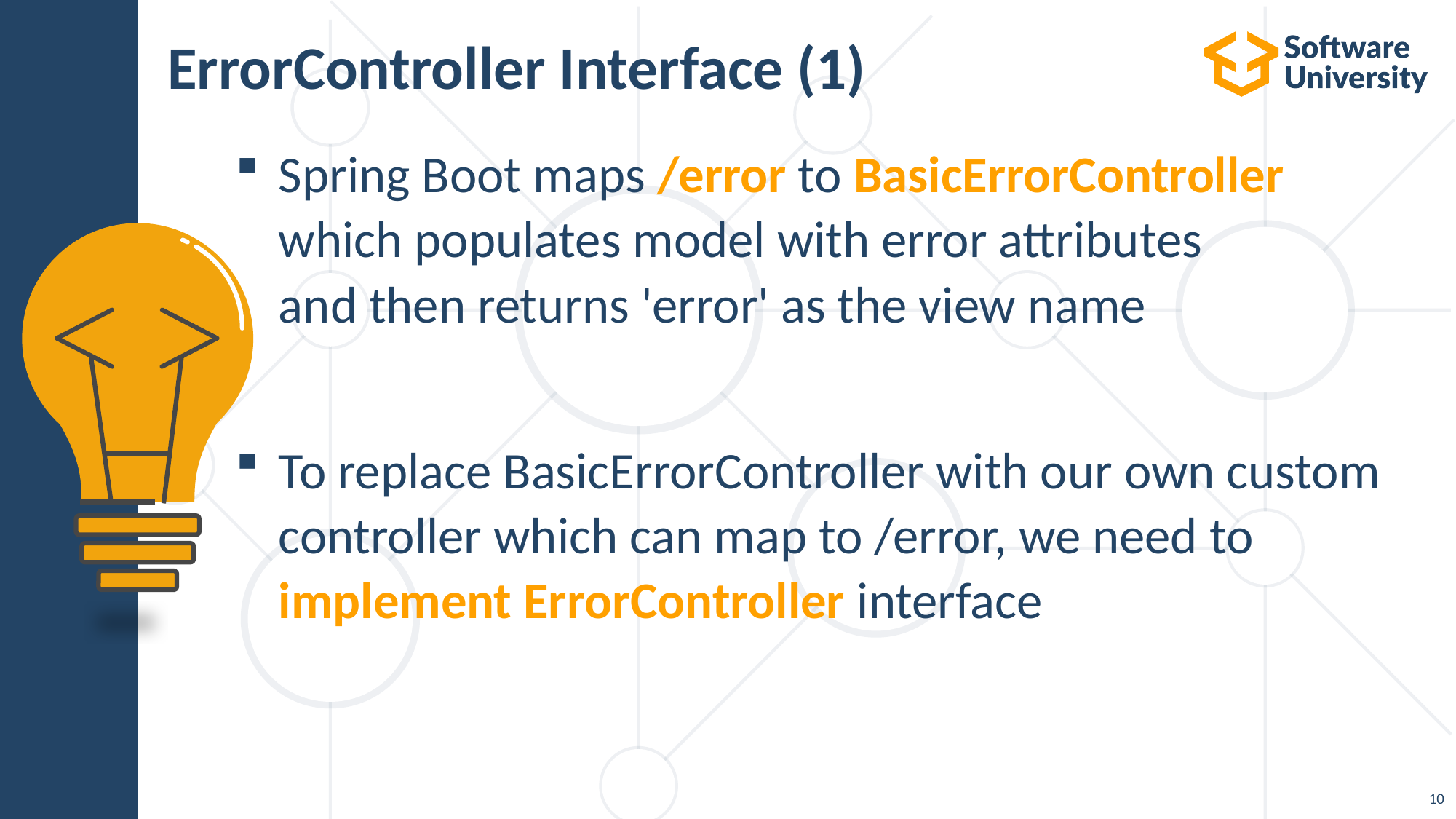

# ErrorController Interface (1)
Spring Boot maps /error to BasicErrorController which populates model with error attributes
and then returns 'error' as the view name

To replace BasicErrorController with our own custom controller which can map to /error, we need to implement ErrorController interface
10